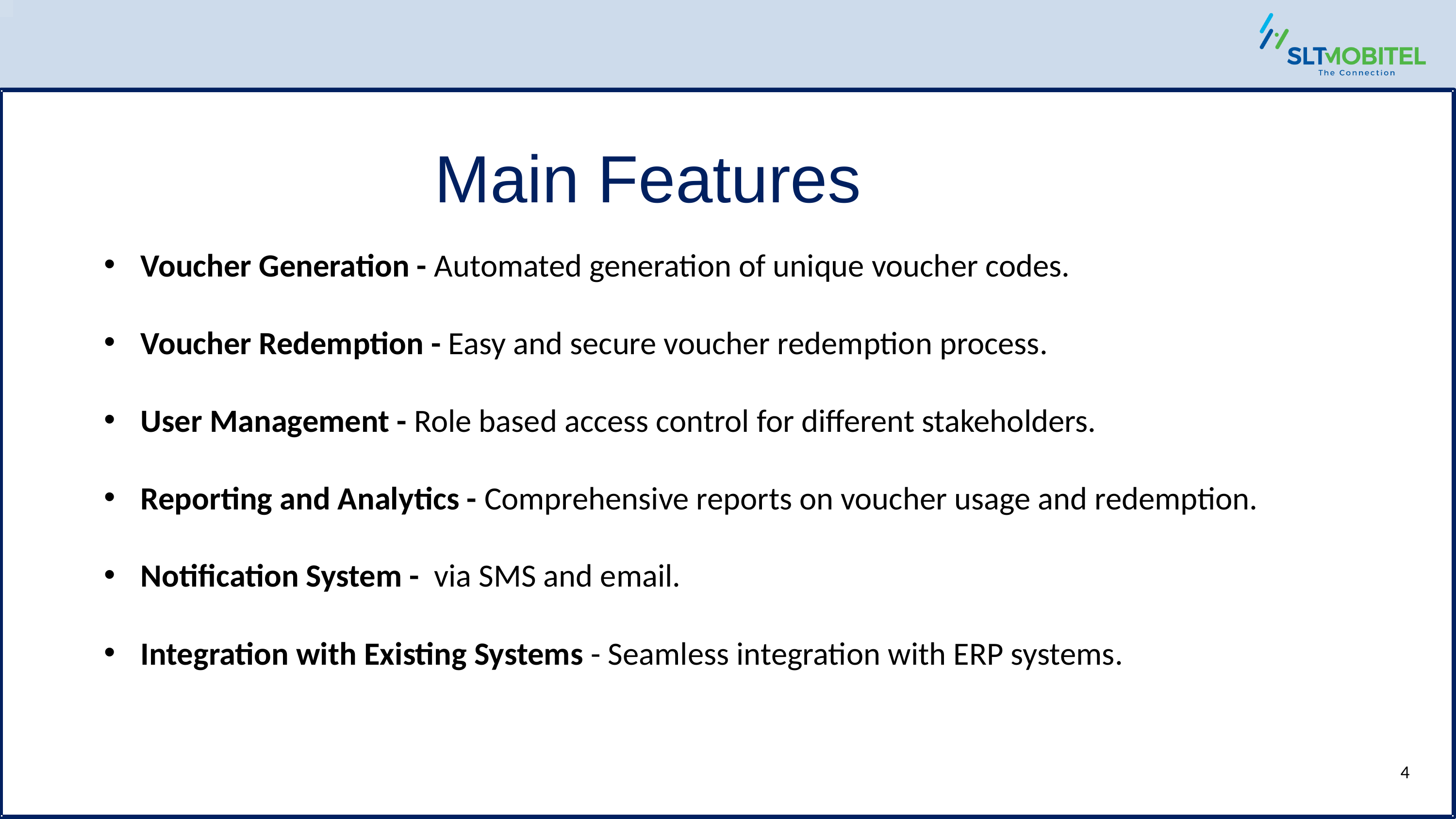

Main Features
Voucher Generation - Automated generation of unique voucher codes.

Voucher Redemption - Easy and secure voucher redemption process.

User Management - Role based access control for different stakeholders.

Reporting and Analytics - Comprehensive reports on voucher usage and redemption.

Notification System -  via SMS and email.

Integration with Existing Systems - Seamless integration with ERP systems.
4